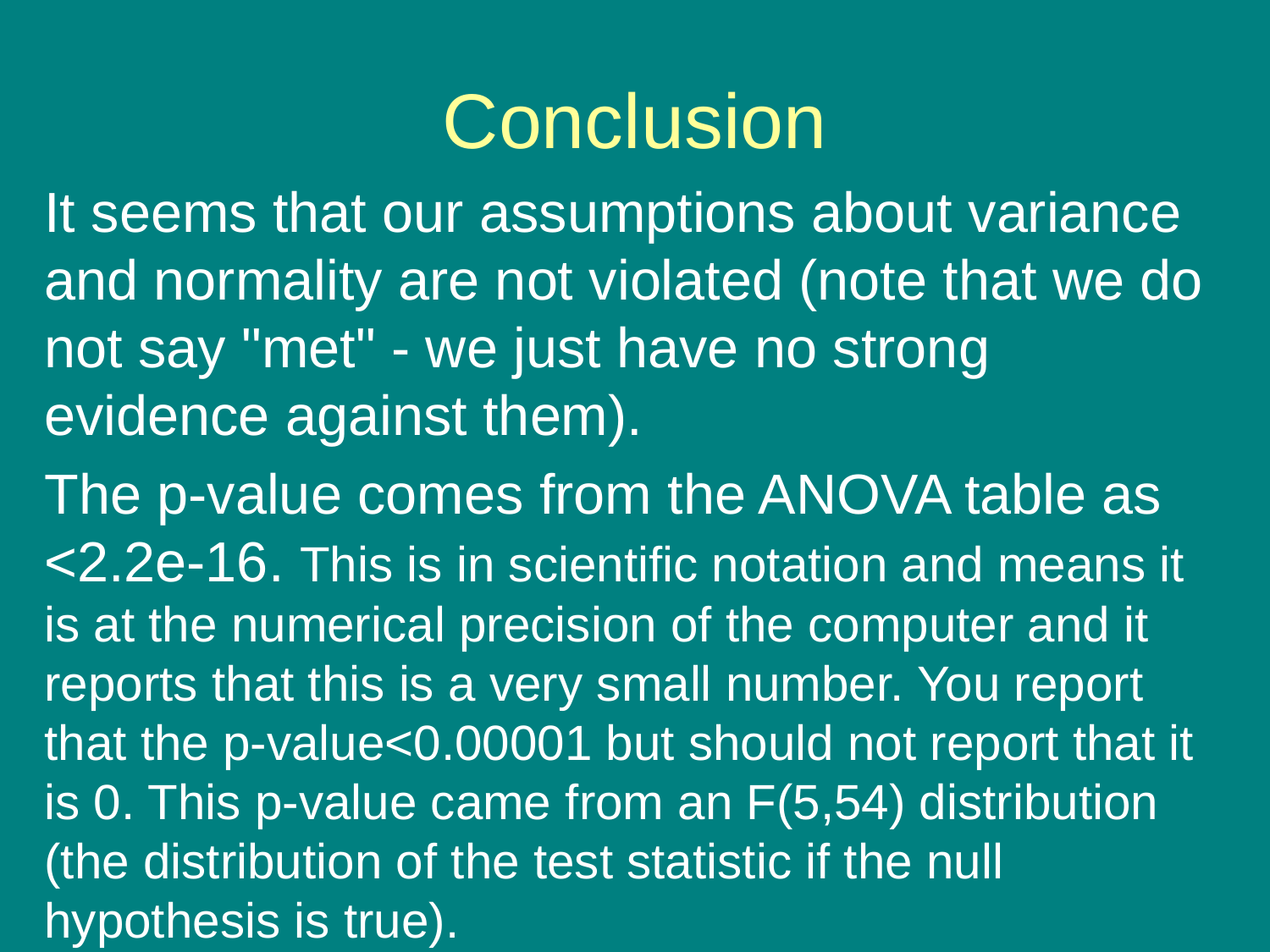

# Conclusion
It seems that our assumptions about variance and normality are not violated (note that we do not say "met" - we just have no strong evidence against them).
The p-value comes from the ANOVA table as <2.2e-16. This is in scientific notation and means it is at the numerical precision of the computer and it reports that this is a very small number. You report that the p-value<0.00001 but should not report that it is 0. This p-value came from an F(5,54) distribution (the distribution of the test statistic if the null hypothesis is true).